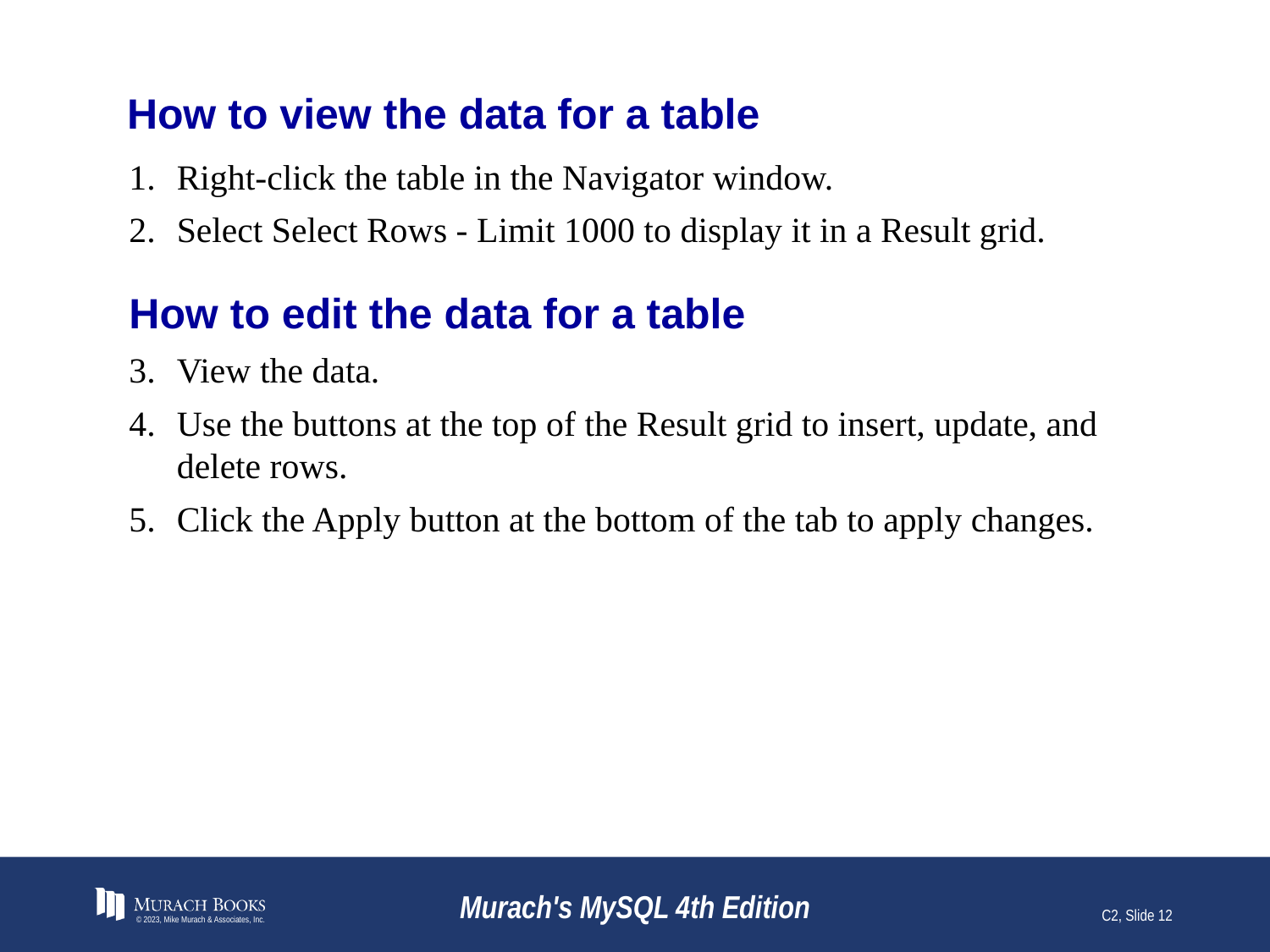

# How to view the data for a table
Right-click the table in the Navigator window.
Select Select Rows - Limit 1000 to display it in a Result grid.
How to edit the data for a table
View the data.
Use the buttons at the top of the Result grid to insert, update, and delete rows.
Click the Apply button at the bottom of the tab to apply changes.

© 2023, Mike Murach & Associates, Inc.
Murach's MySQL 4th Edition

C2, Slide 12